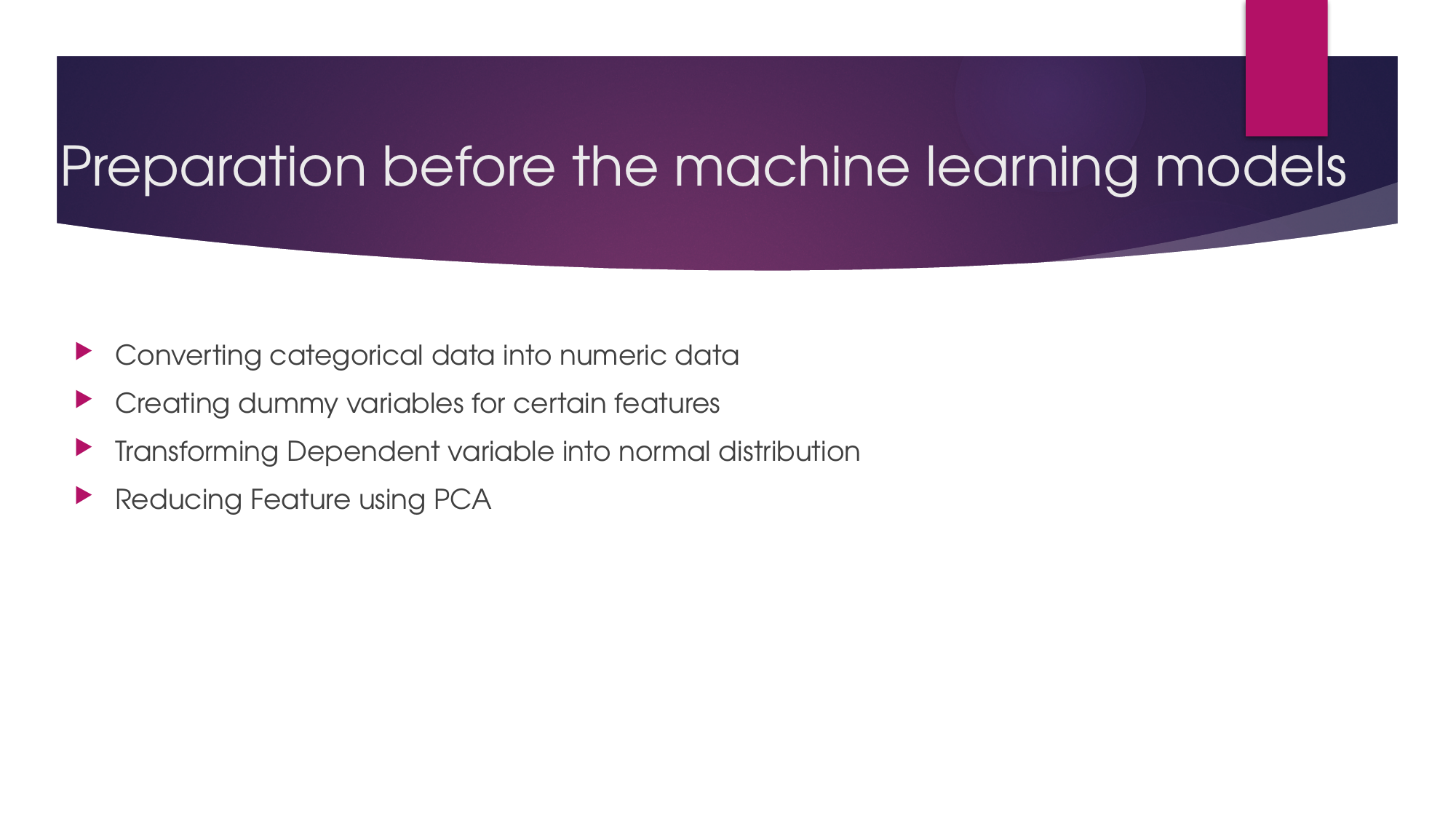

# Preparation before the machine learning models
Converting categorical data into numeric data
Creating dummy variables for certain features
Transforming Dependent variable into normal distribution
Reducing Feature using PCA